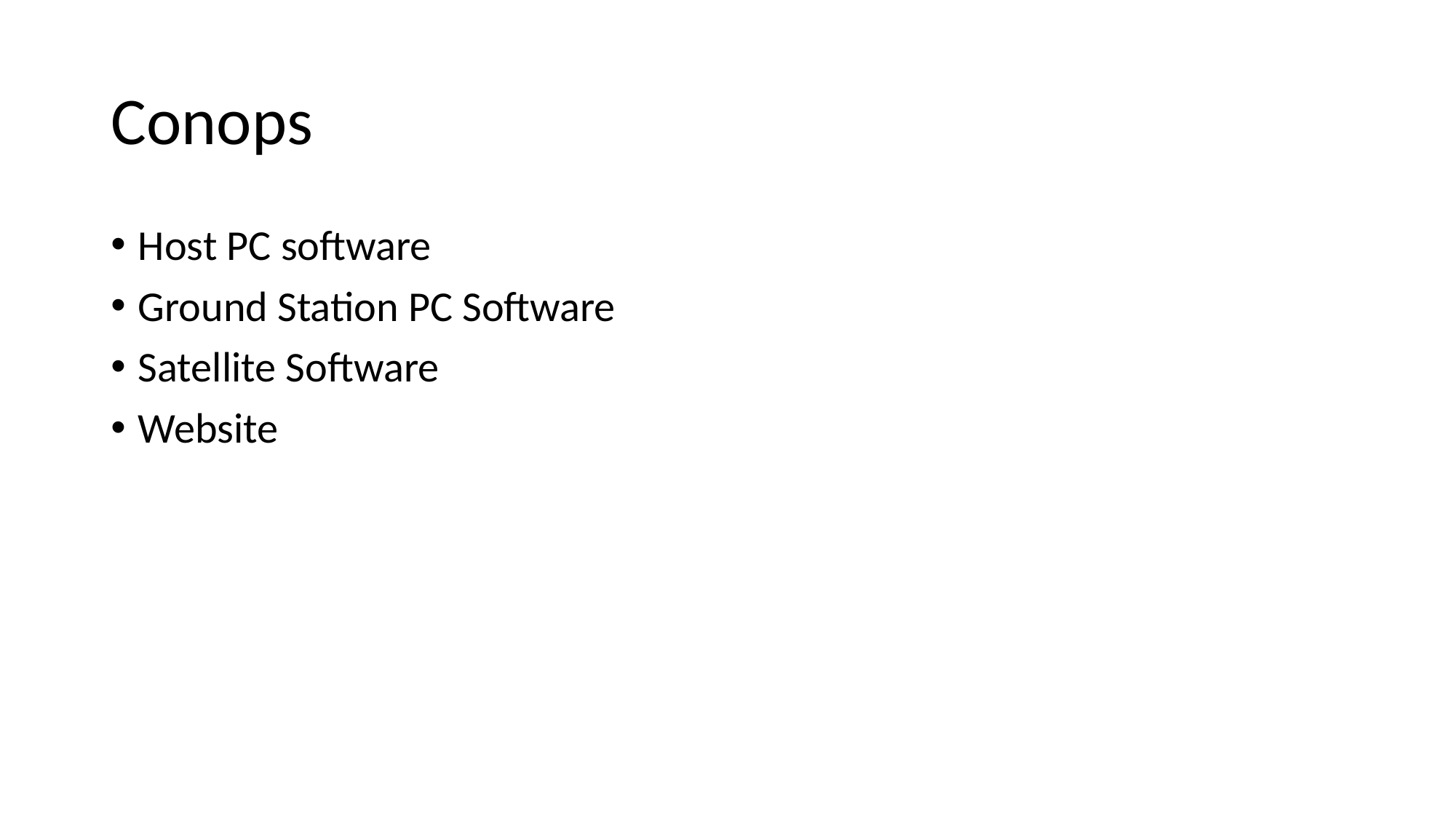

# Conops
Host PC software
Ground Station PC Software
Satellite Software
Website